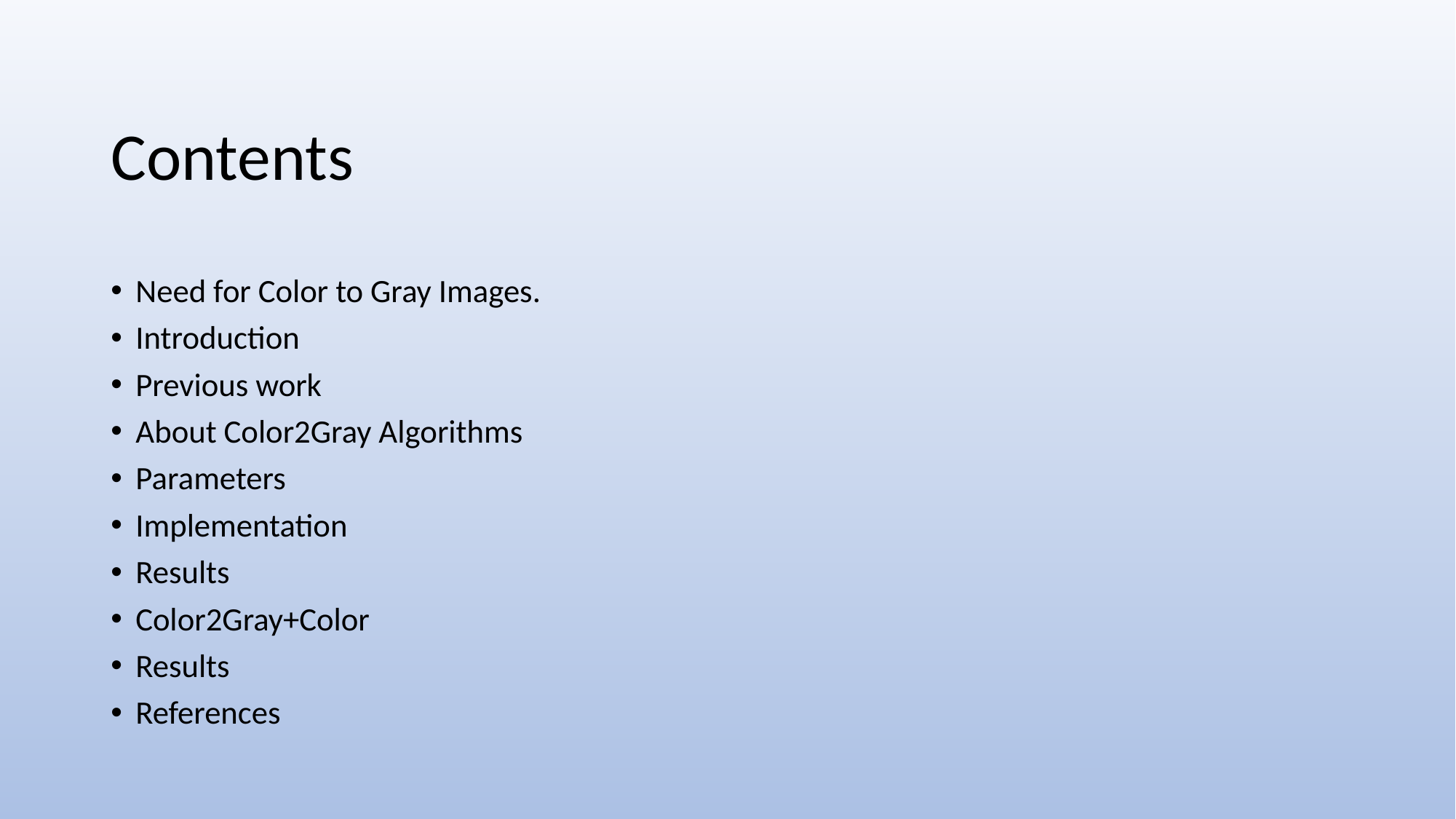

# Contents

Need for Color to Gray Images.
Introduction
Previous work
About Color2Gray Algorithms
Parameters
Implementation
Results
Color2Gray+Color
Results
References